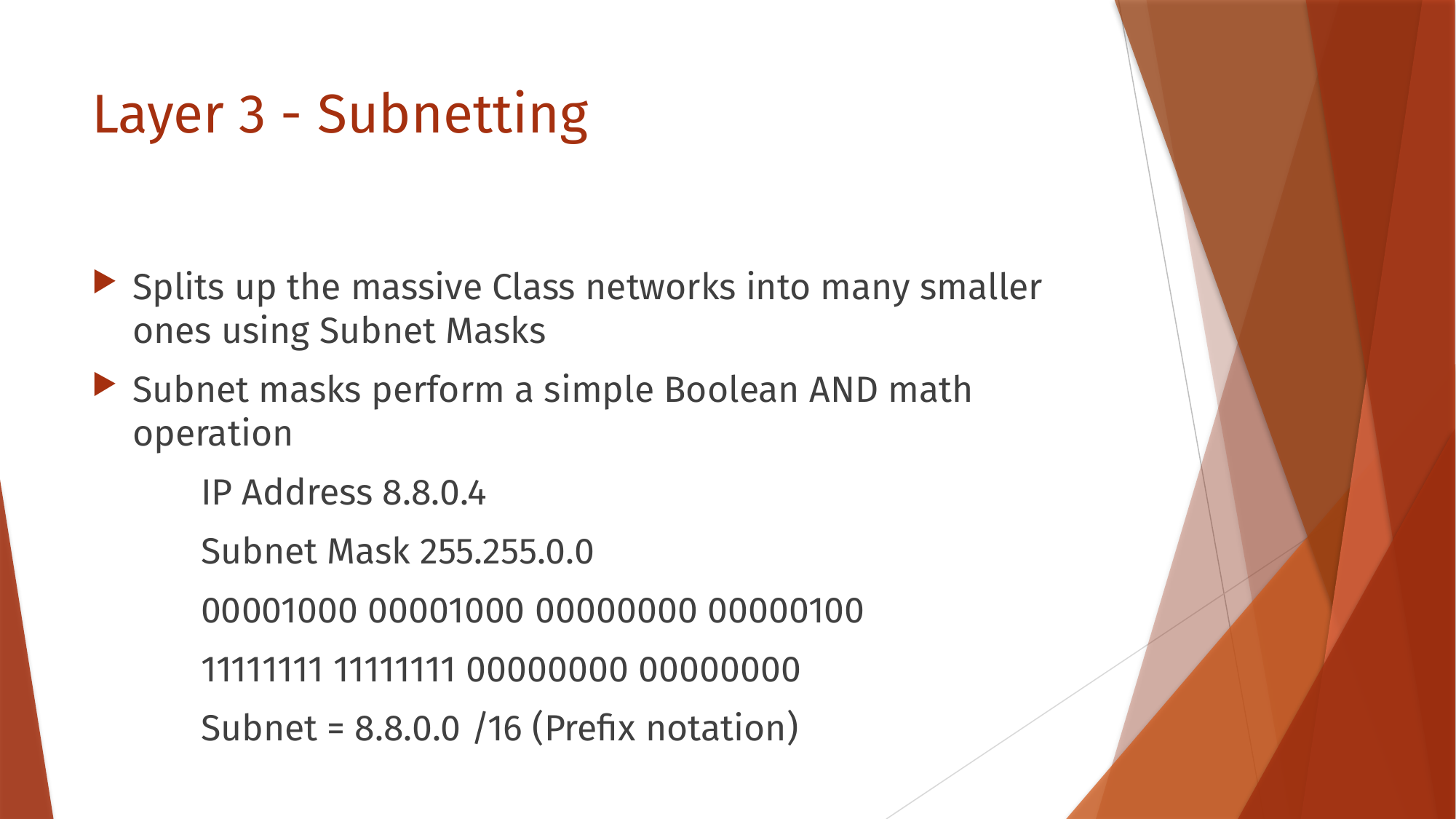

# Layer 3 - Subnetting
Splits up the massive Class networks into many smaller ones using Subnet Masks
Subnet masks perform a simple Boolean AND math operation
	IP Address 8.8.0.4
	Subnet Mask 255.255.0.0
	00001000 00001000 00000000 00000100
	11111111 11111111 00000000 00000000
	Subnet = 8.8.0.0 /16 (Prefix notation)